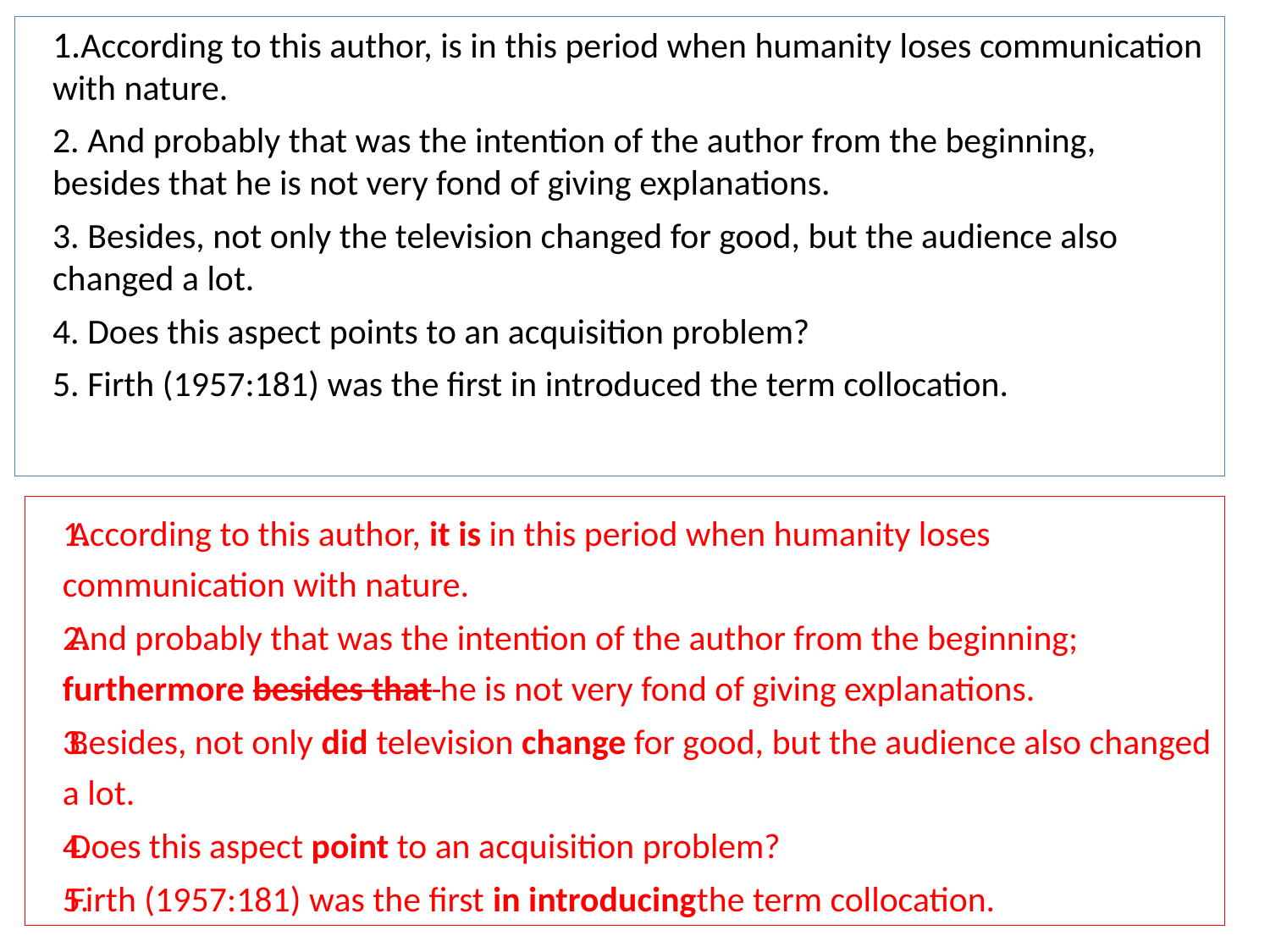

According to this author, is in this period when humanity loses communication with nature.
 And probably that was the intention of the author from the beginning, besides that he is not very fond of giving explanations.
 Besides, not only the television changed for good, but the audience also changed a lot.
 Does this aspect points to an acquisition problem?
 Firth (1957:181) was the first in introduced the term collocation.

According to this author, it is in this period when humanity loses communication with nature.
And probably that was the intention of the author from the beginning; furthermore besides that he is not very fond of giving explanations.
Besides, not only did television change for good, but the audience also changed a lot.
Does this aspect point to an acquisition problem?
Firth (1957:181) was the first in introducingthe term collocation.